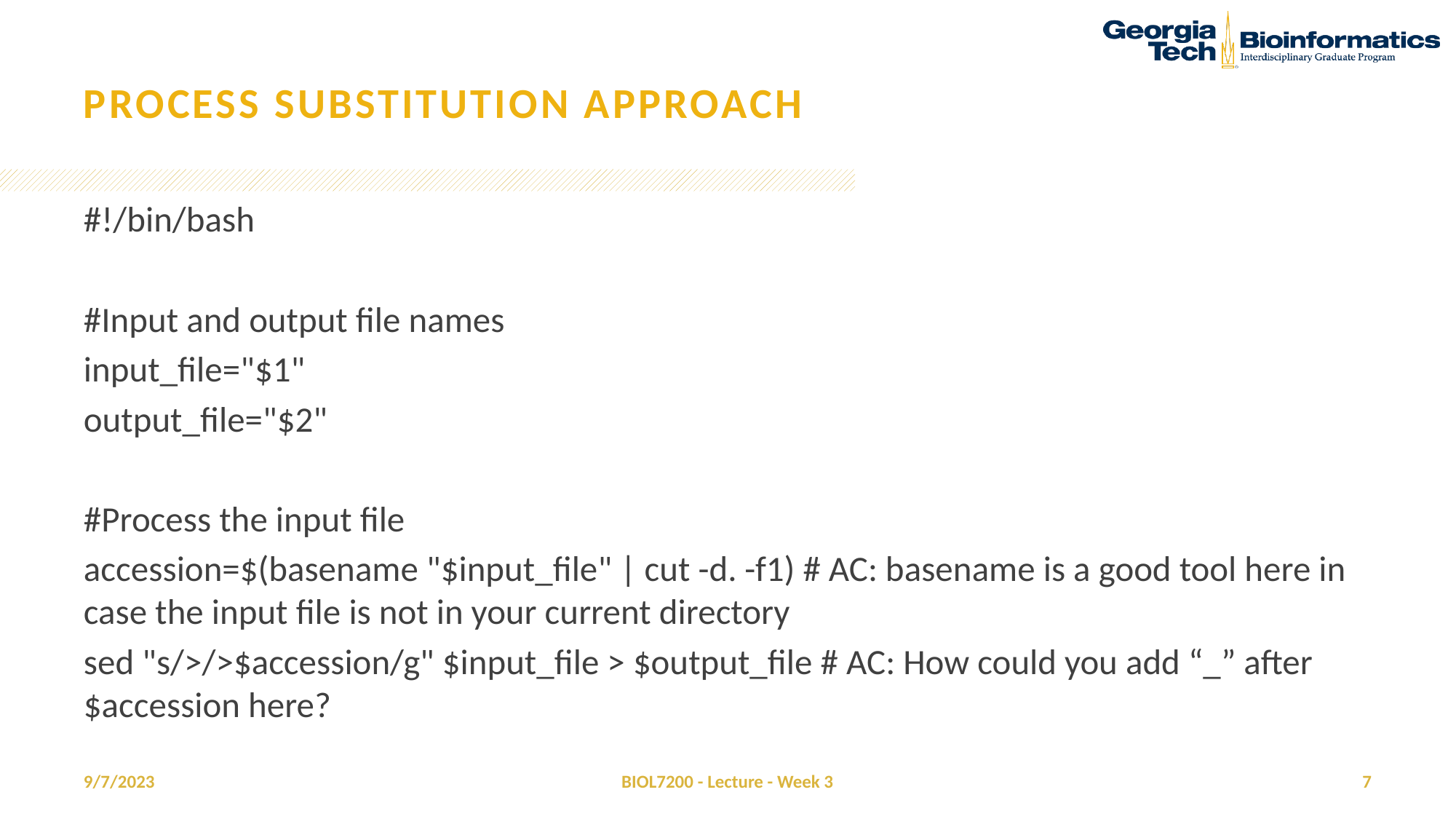

# Process substitution approach
#!/bin/bash

#Input and output file names
input_file="$1"
output_file="$2"

#Process the input file
accession=$(basename "$input_file" | cut -d. -f1) # AC: basename is a good tool here in case the input file is not in your current directory
sed "s/>/>$accession/g" $input_file > $output_file # AC: How could you add “_” after $accession here?
9/7/2023
BIOL7200 - Lecture - Week 3
7